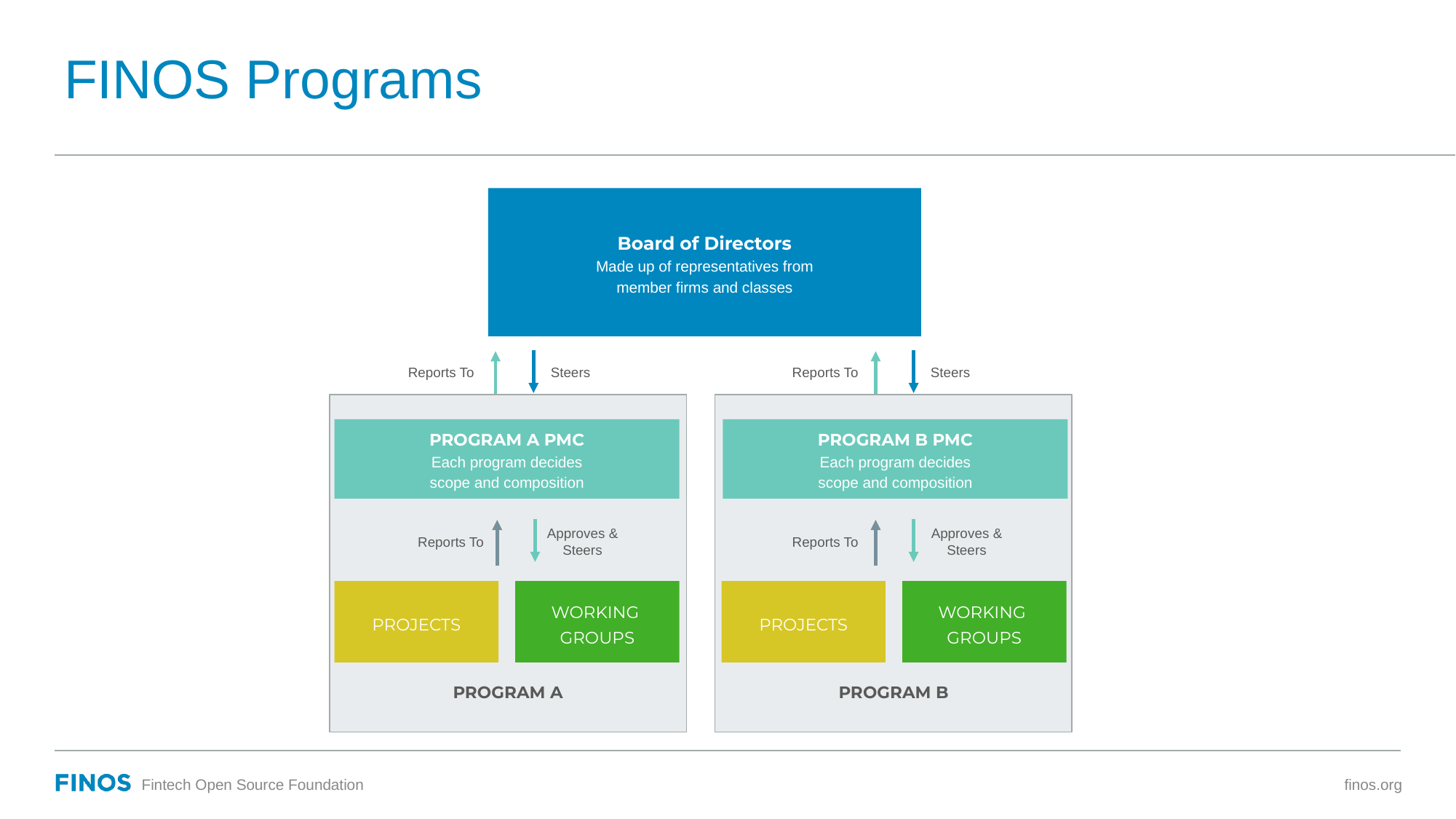

# FINOS Programs
Board of Directors
Made up of representatives from
member firms and classes
Reports To
Reports To
Steers
Steers

PROGRAM A PMC
Each program decides
scope and composition
PROGRAM B PMC
Each program decides
scope and composition
Approves &
Steers
Approves &
Steers
Reports To
Reports To
PROJECTS
WORKING
GROUPS
PROJECTS
WORKING
GROUPS
PROGRAM A
PROGRAM B